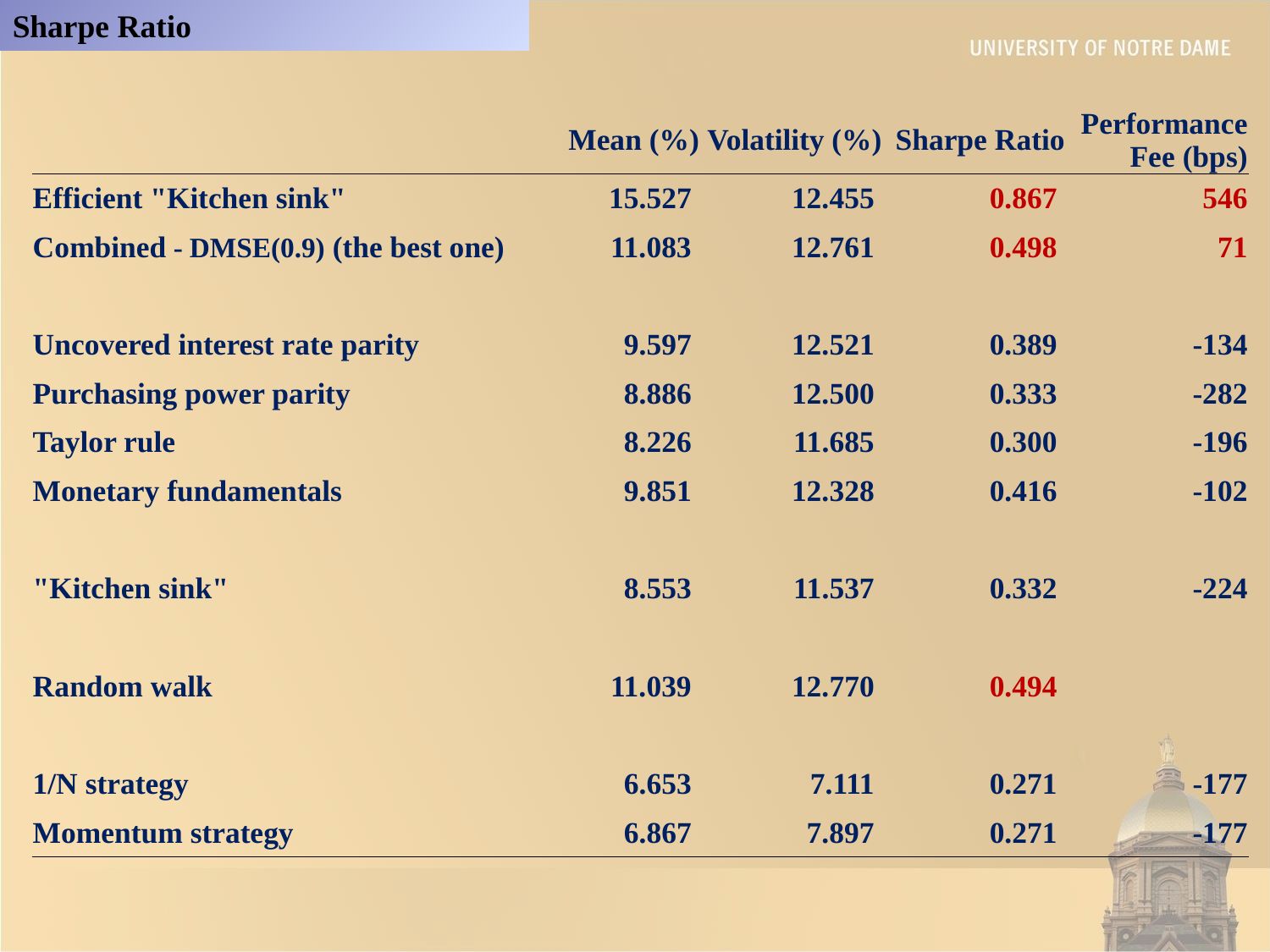

Sharpe Ratio
|  | Mean (%) | Volatility (%) | Sharpe Ratio | Performance Fee (bps) |
| --- | --- | --- | --- | --- |
| Efficient "Kitchen sink" | 15.527 | 12.455 | 0.867 | 546 |
| Combined - DMSE(0.9) (the best one) | 11.083 | 12.761 | 0.498 | 71 |
|  |  |  |  |  |
| Uncovered interest rate parity | 9.597 | 12.521 | 0.389 | -134 |
| Purchasing power parity | 8.886 | 12.500 | 0.333 | -282 |
| Taylor rule | 8.226 | 11.685 | 0.300 | -196 |
| Monetary fundamentals | 9.851 | 12.328 | 0.416 | -102 |
|  |  |  |  |  |
| "Kitchen sink" | 8.553 | 11.537 | 0.332 | -224 |
|  |  |  |  |  |
| Random walk | 11.039 | 12.770 | 0.494 |  |
|  |  |  |  |  |
| 1/N strategy | 6.653 | 7.111 | 0.271 | -177 |
| Momentum strategy | 6.867 | 7.897 | 0.271 | -177 |